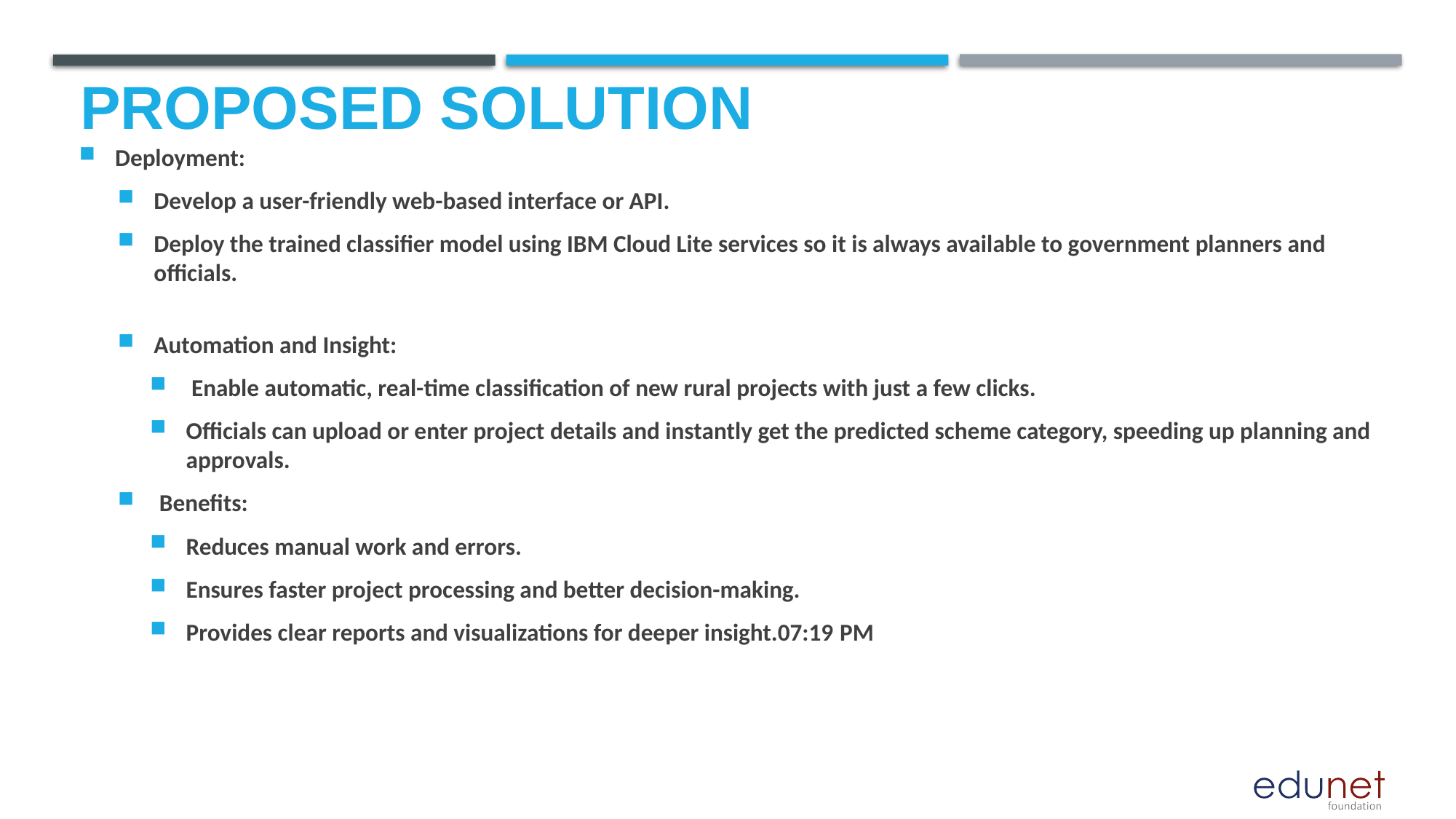

# Proposed Solution

Deployment:
Develop a user-friendly web-based interface or API.
Deploy the trained classifier model using IBM Cloud Lite services so it is always available to government planners and officials.
Automation and Insight:
 Enable automatic, real-time classification of new rural projects with just a few clicks.
Officials can upload or enter project details and instantly get the predicted scheme category, speeding up planning and approvals.
 Benefits:
Reduces manual work and errors.
Ensures faster project processing and better decision-making.
Provides clear reports and visualizations for deeper insight.07:19 PM